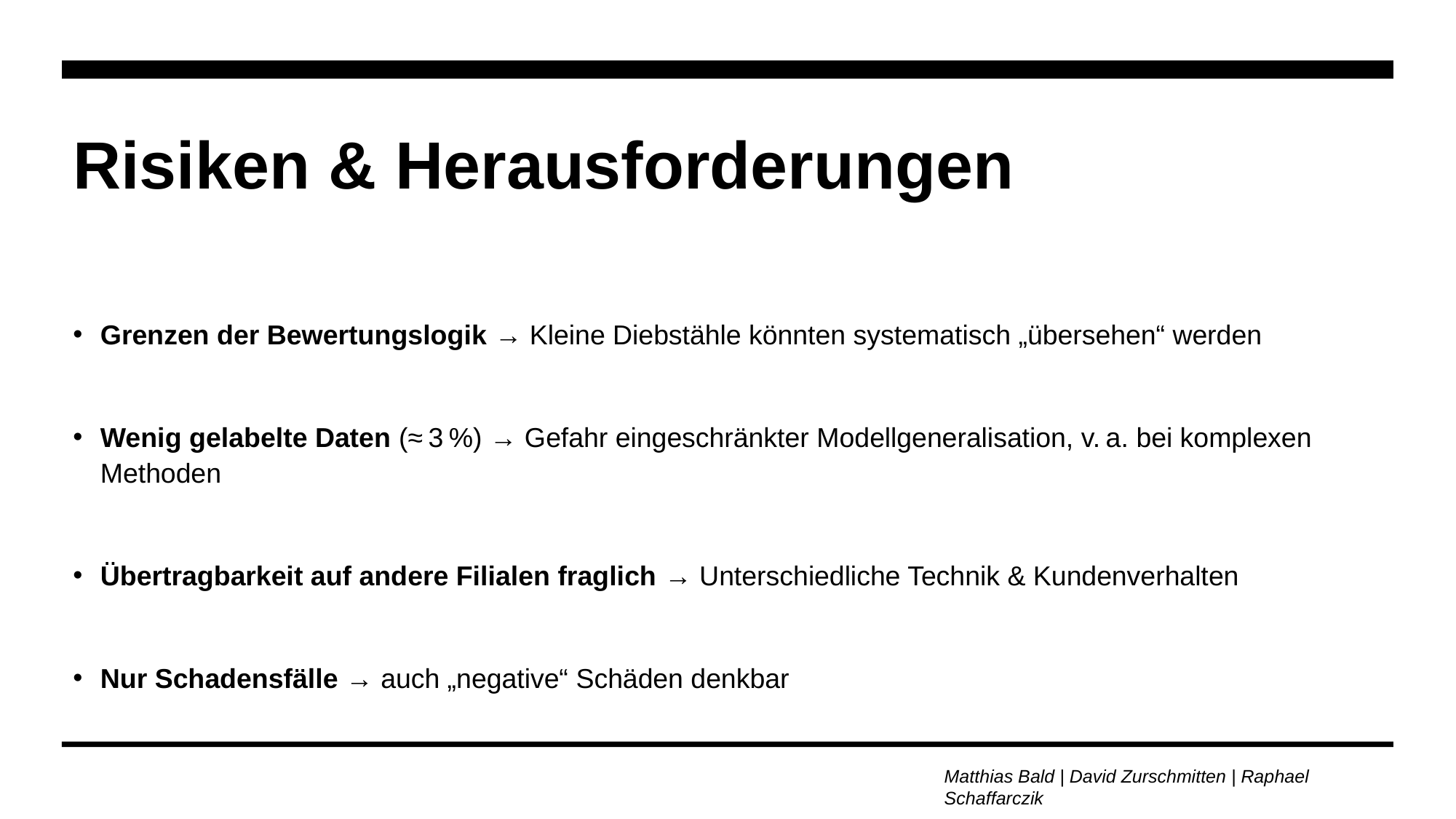

# Risiken & Herausforderungen
Grenzen der Bewertungslogik → Kleine Diebstähle könnten systematisch „übersehen“ werden

Wenig gelabelte Daten (≈ 3 %) → Gefahr eingeschränkter Modellgeneralisation, v. a. bei komplexen Methoden

Übertragbarkeit auf andere Filialen fraglich → Unterschiedliche Technik & Kundenverhalten

Nur Schadensfälle → auch „negative“ Schäden denkbar